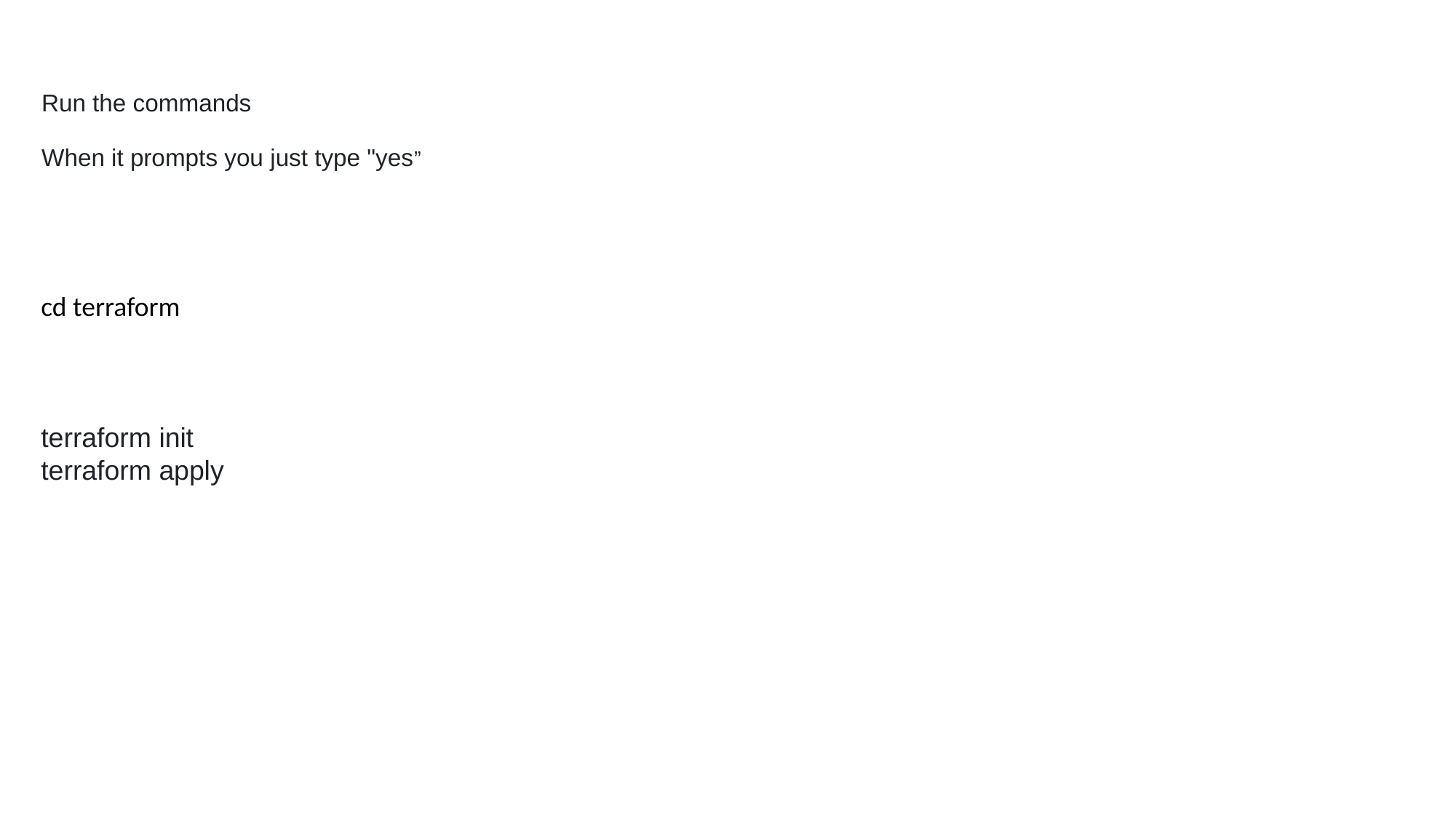

Run the commands
When it prompts you just type "yes”
cd terraform

terraform init
terraform apply